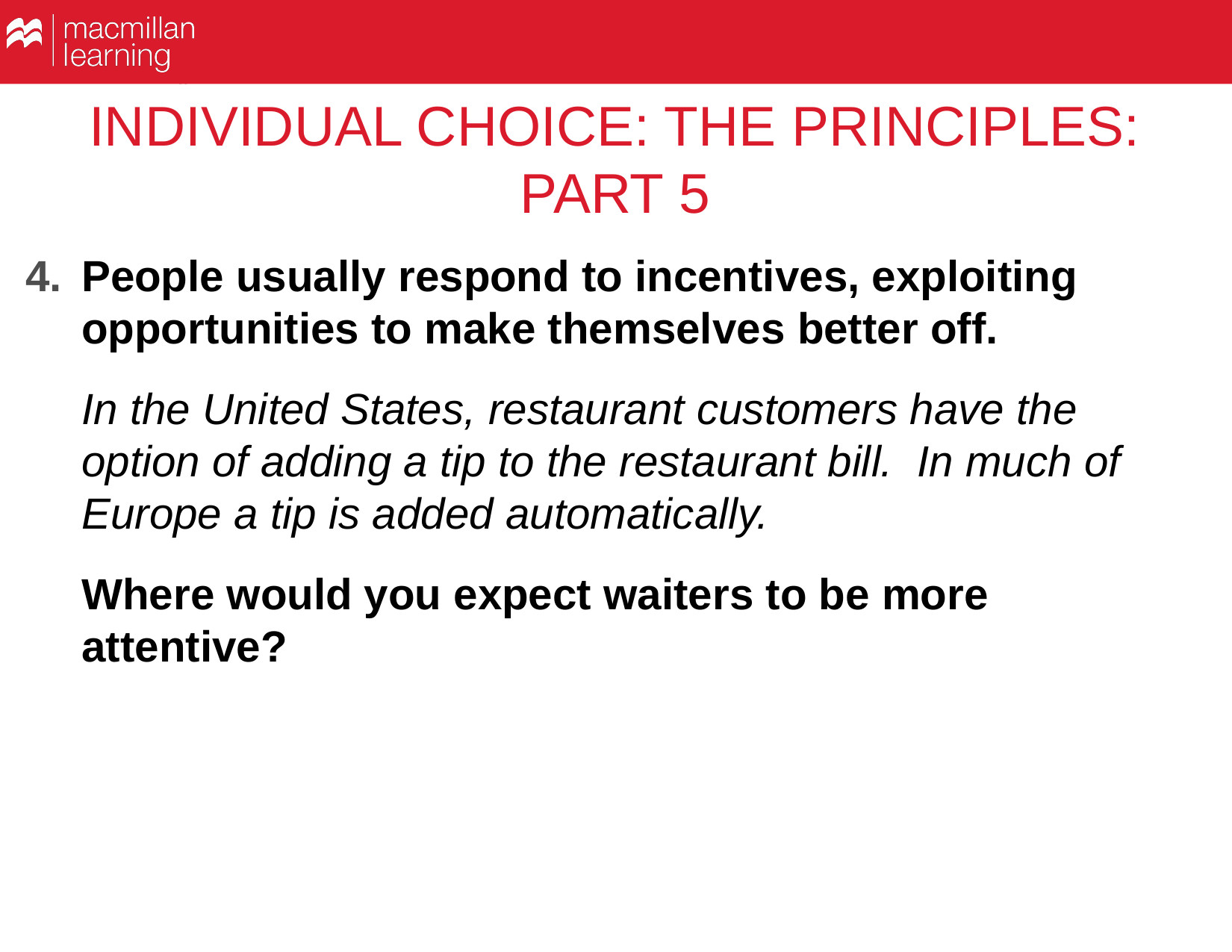

# INDIVIDUAL CHOICE: THE PRINCIPLES: PART 5
People usually respond to incentives, exploiting opportunities to make themselves better off.
In the United States, restaurant customers have the option of adding a tip to the restaurant bill.  In much of Europe a tip is added automatically.
Where would you expect waiters to be more attentive?